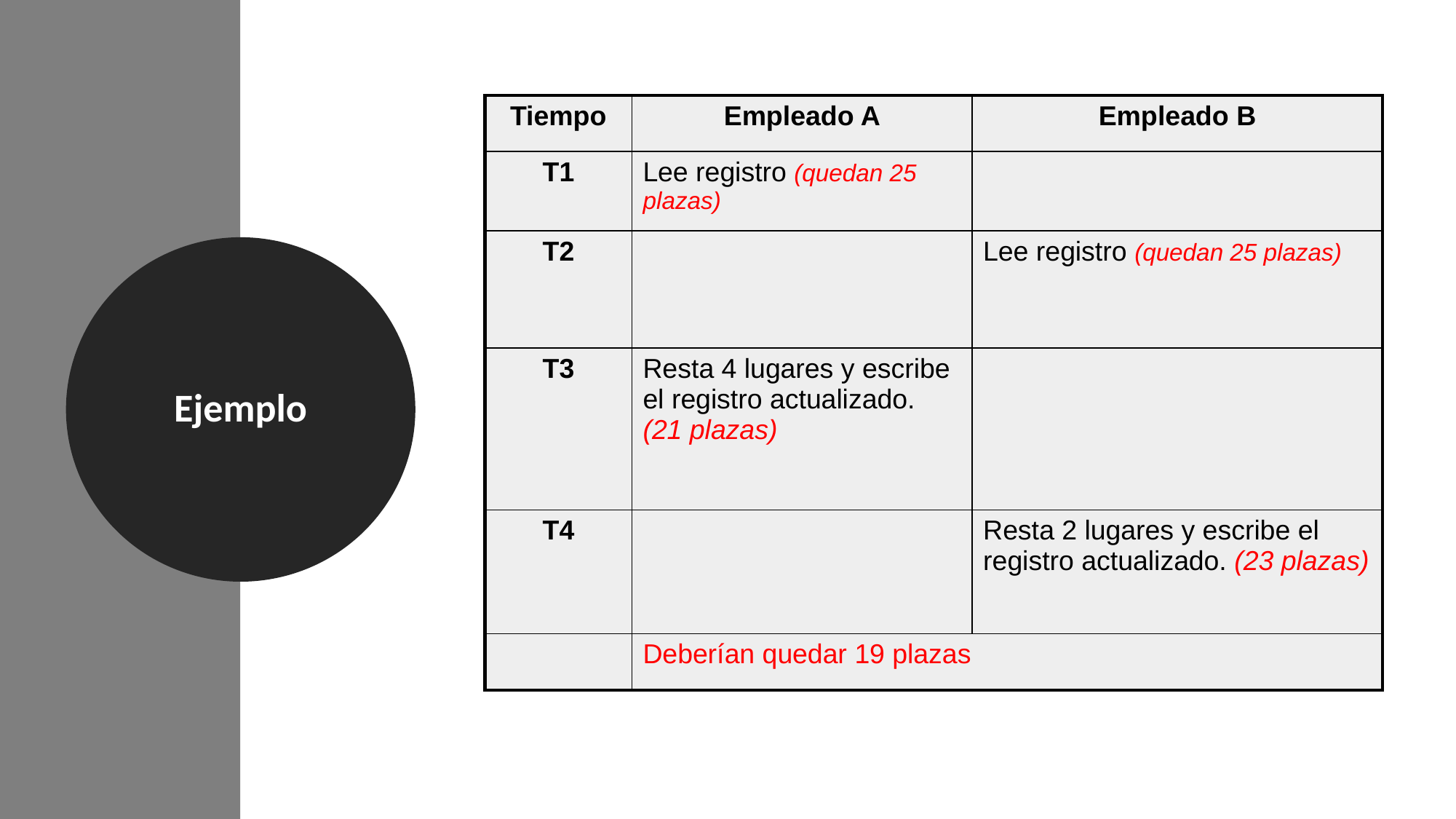

| Tiempo | Empleado A | Empleado B |
| --- | --- | --- |
| T1 | Lee registro (quedan 25 plazas) |  |
| T2 |  | Lee registro (quedan 25 plazas) |
| T3 | Resta 4 lugares y escribe el registro actualizado. (21 plazas) |  |
| T4 |  | Resta 2 lugares y escribe el registro actualizado. (23 plazas) |
|  | Deberían quedar 19 plazas |  |
Ejemplo